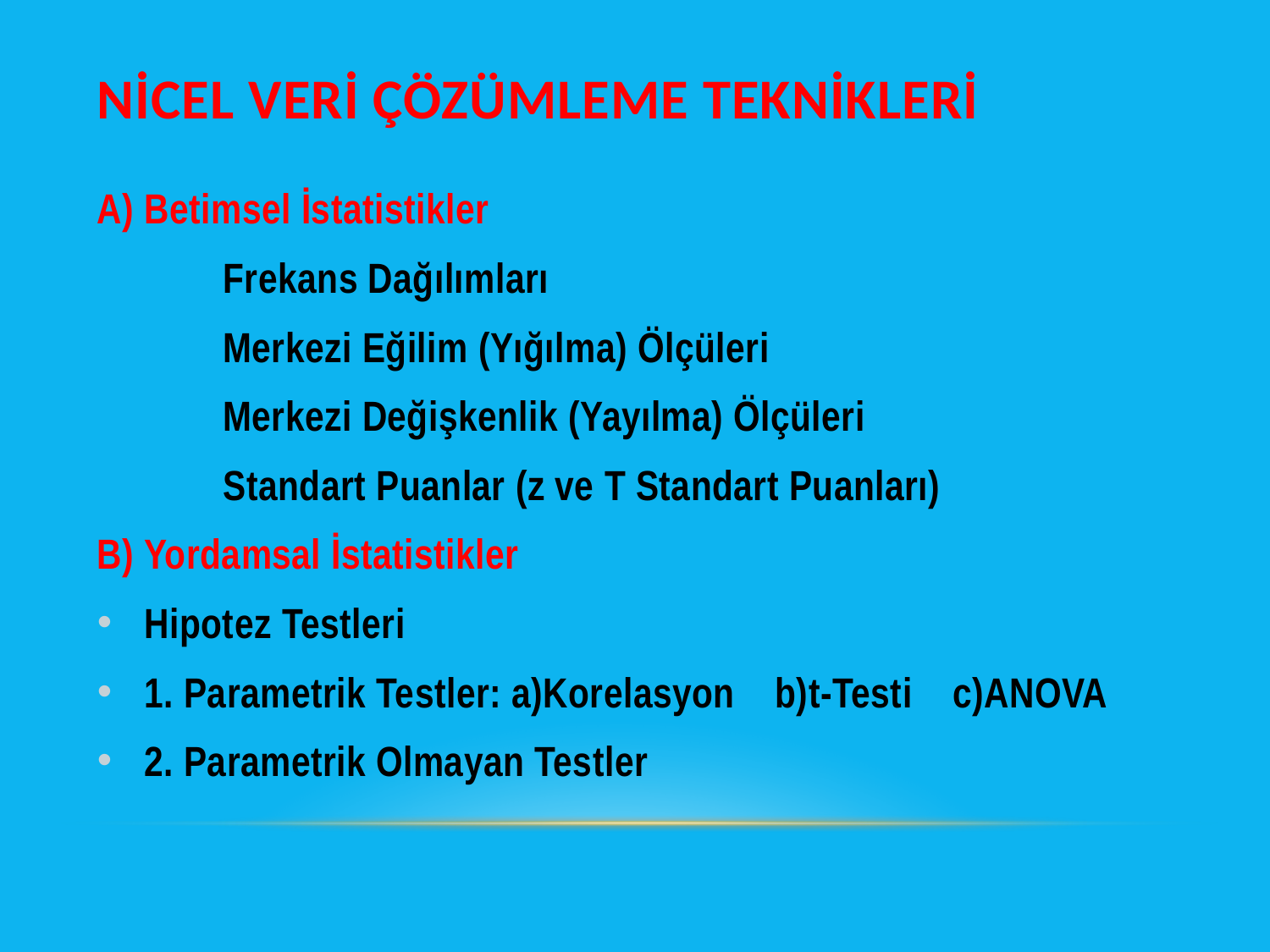

# NİCEL VERİ ÇÖZÜMLEME TEKNİKLERİ
A) Betimsel İstatistikler
Frekans Dağılımları
	Merkezi Eğilim (Yığılma) Ölçüleri
 	Merkezi Değişkenlik (Yayılma) Ölçüleri
	Standart Puanlar (z ve T Standart Puanları)
B) Yordamsal İstatistikler
Hipotez Testleri
1. Parametrik Testler: a)Korelasyon    b)t-Testi    c)ANOVA
2. Parametrik Olmayan Testler